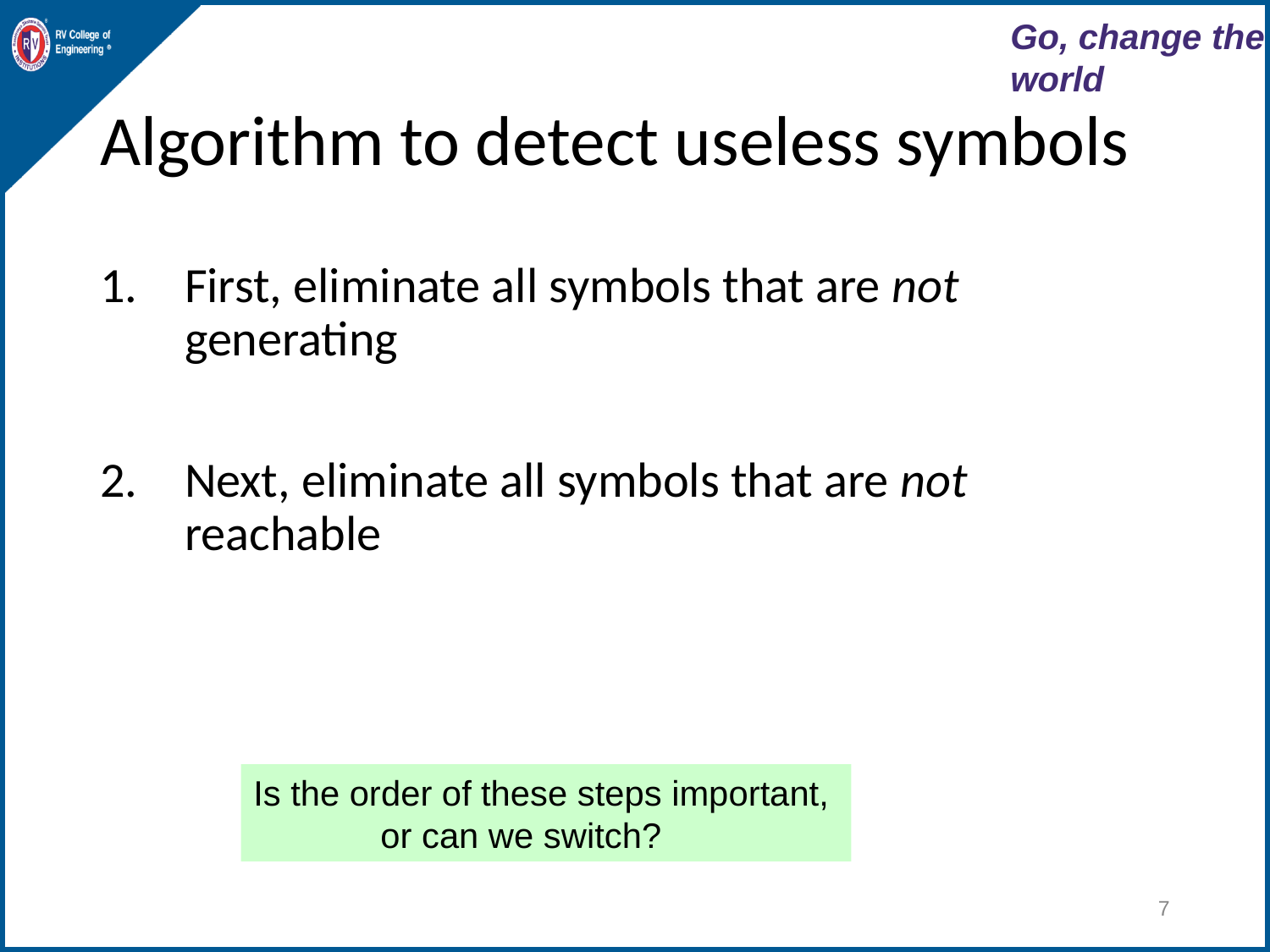

# Algorithm to detect useless symbols
First, eliminate all symbols that are not generating

Next, eliminate all symbols that are not reachable

Is the order of these steps important,
	or can we switch?
7